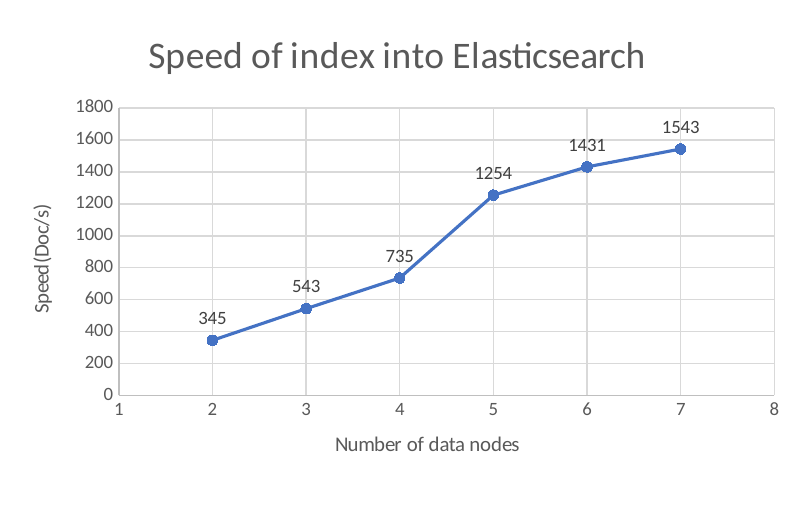

### Chart: Speed of index into Elasticsearch

| Category | doc/s |
|---|---|